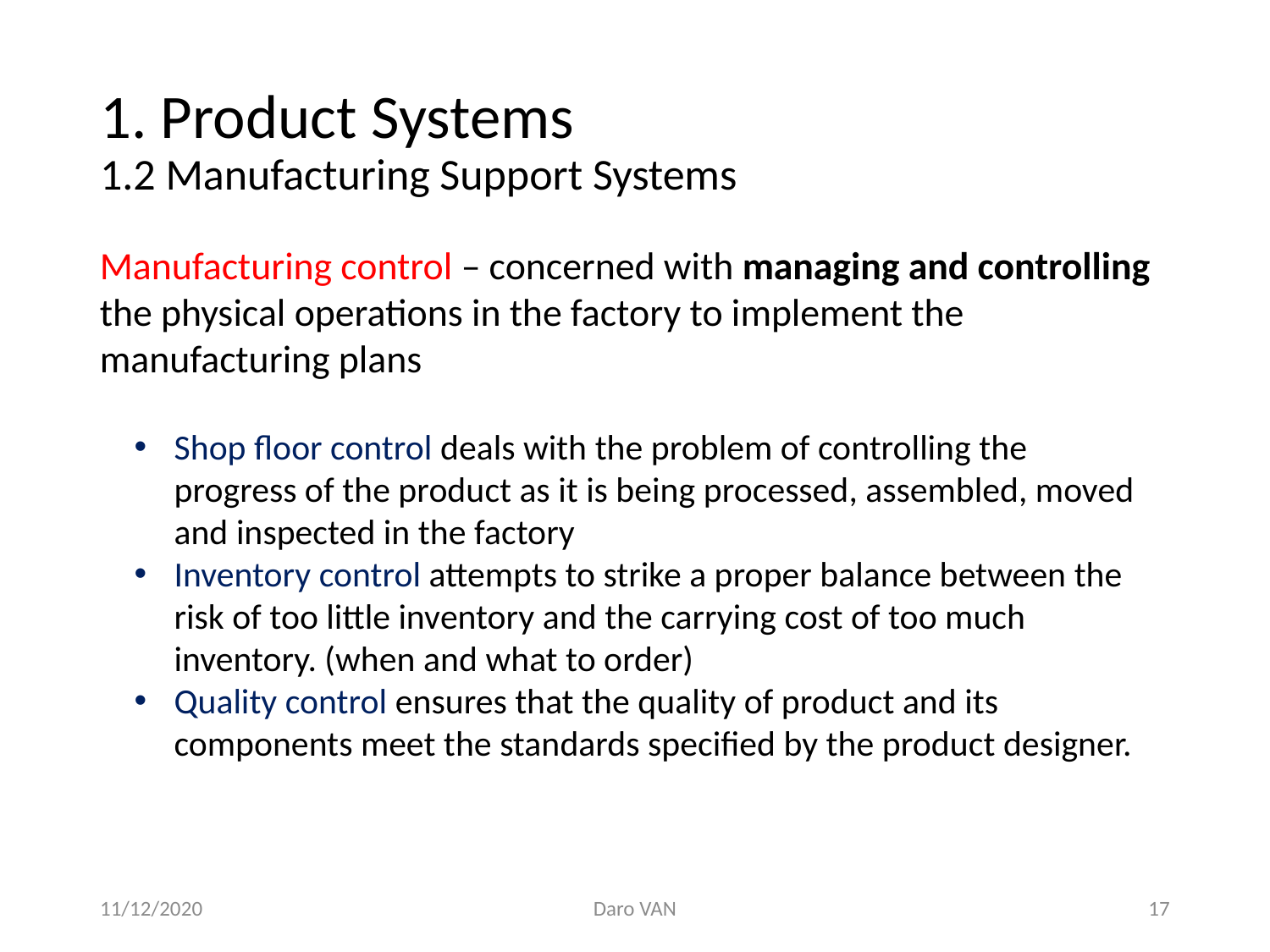

# 1. Product Systems 1.2 Manufacturing Support Systems
Manufacturing control – concerned with managing and controlling the physical operations in the factory to implement the manufacturing plans
Shop floor control deals with the problem of controlling the progress of the product as it is being processed, assembled, moved and inspected in the factory
Inventory control attempts to strike a proper balance between the risk of too little inventory and the carrying cost of too much inventory. (when and what to order)
Quality control ensures that the quality of product and its components meet the standards specified by the product designer.
11/12/2020
Daro VAN
17